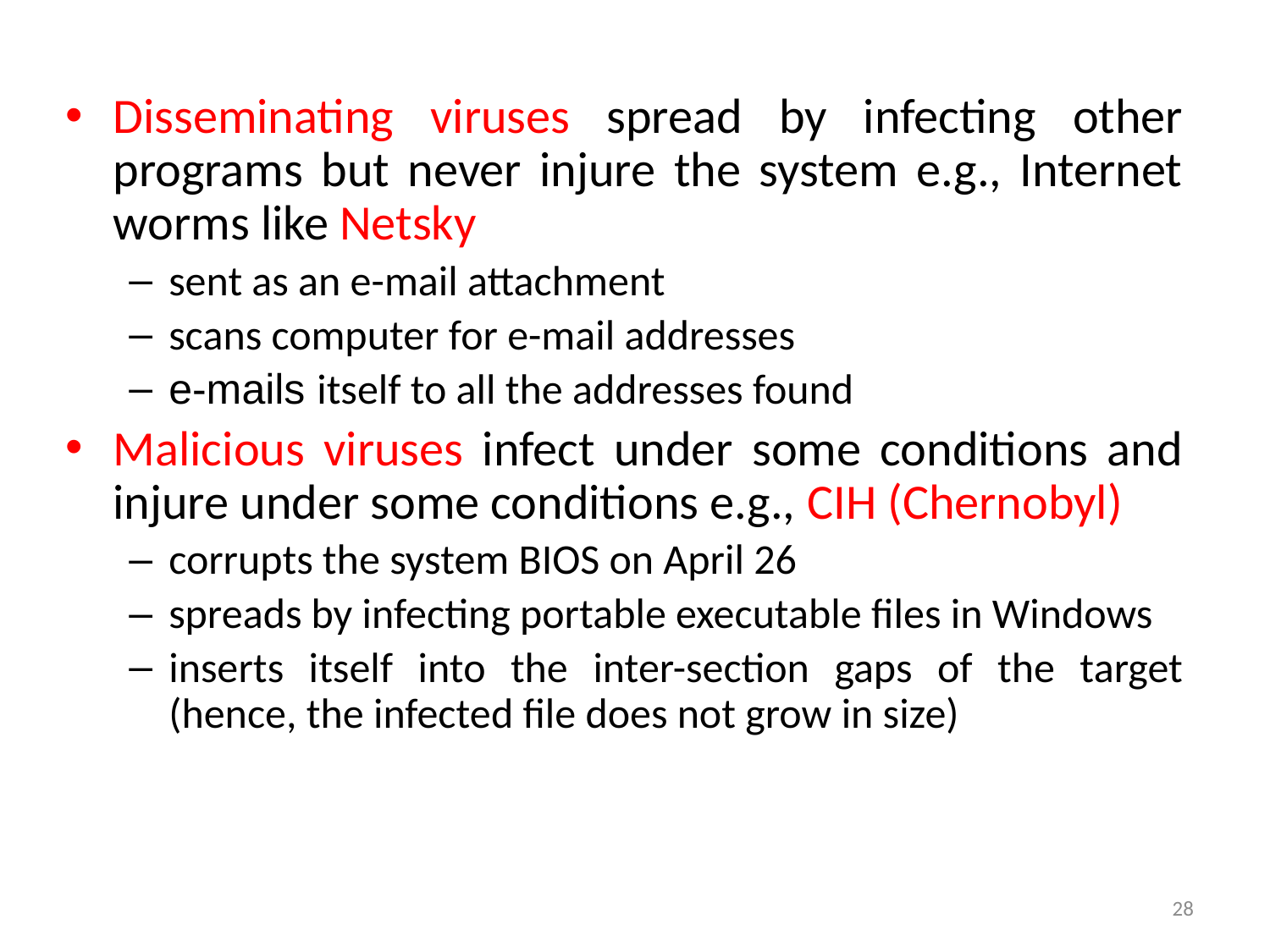

Disseminating viruses spread by infecting other programs but never injure the system e.g., Internet worms like Netsky
sent as an e-mail attachment
scans computer for e-mail addresses
e-mails itself to all the addresses found
Malicious viruses infect under some conditions and injure under some conditions e.g., CIH (Chernobyl)
corrupts the system BIOS on April 26
spreads by infecting portable executable files in Windows
inserts itself into the inter-section gaps of the target (hence, the infected file does not grow in size)
28